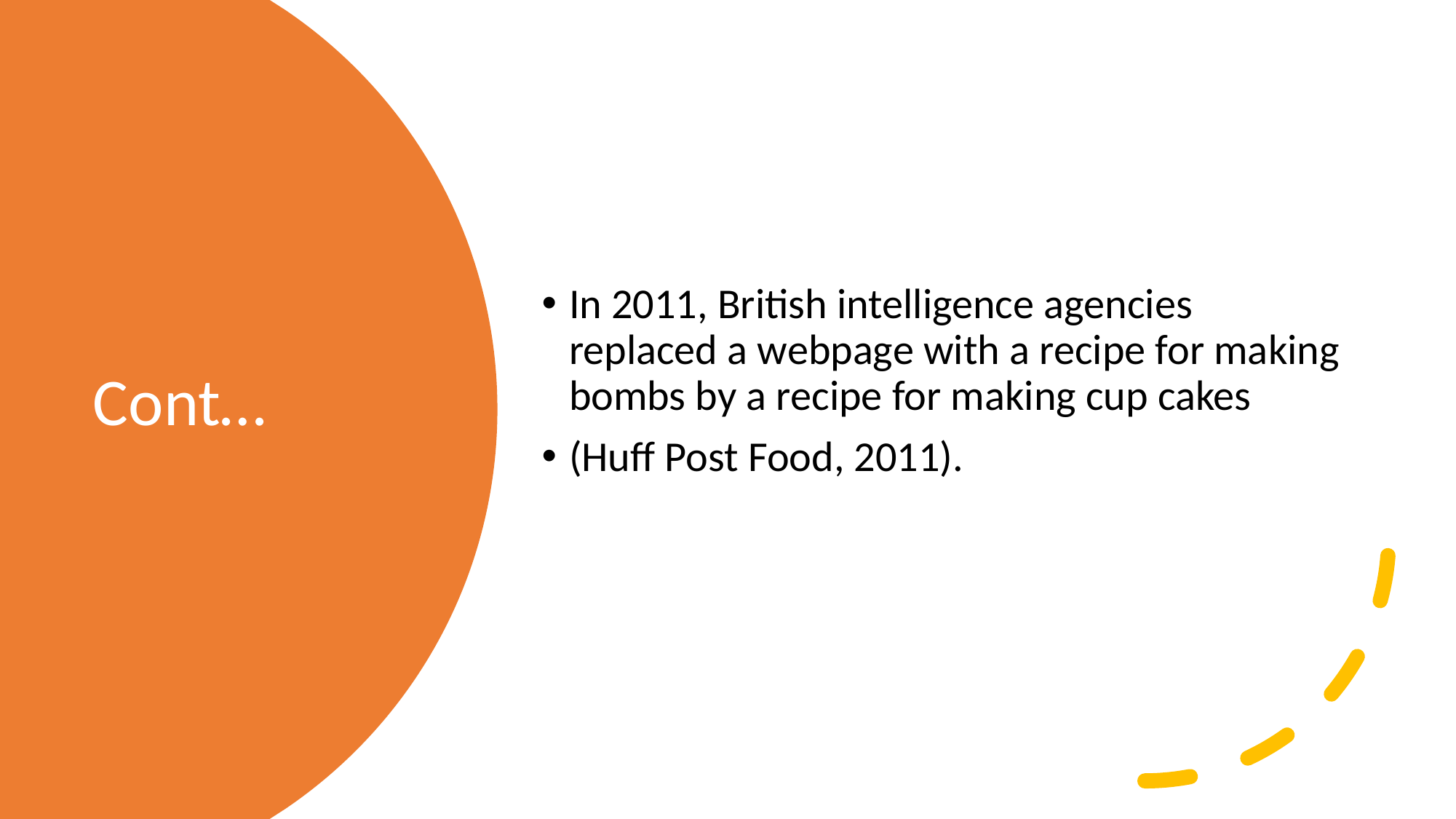

In 2011, British intelligence agencies replaced a webpage with a recipe for making bombs by a recipe for making cup cakes
(Huff Post Food, 2011).
# Cont…